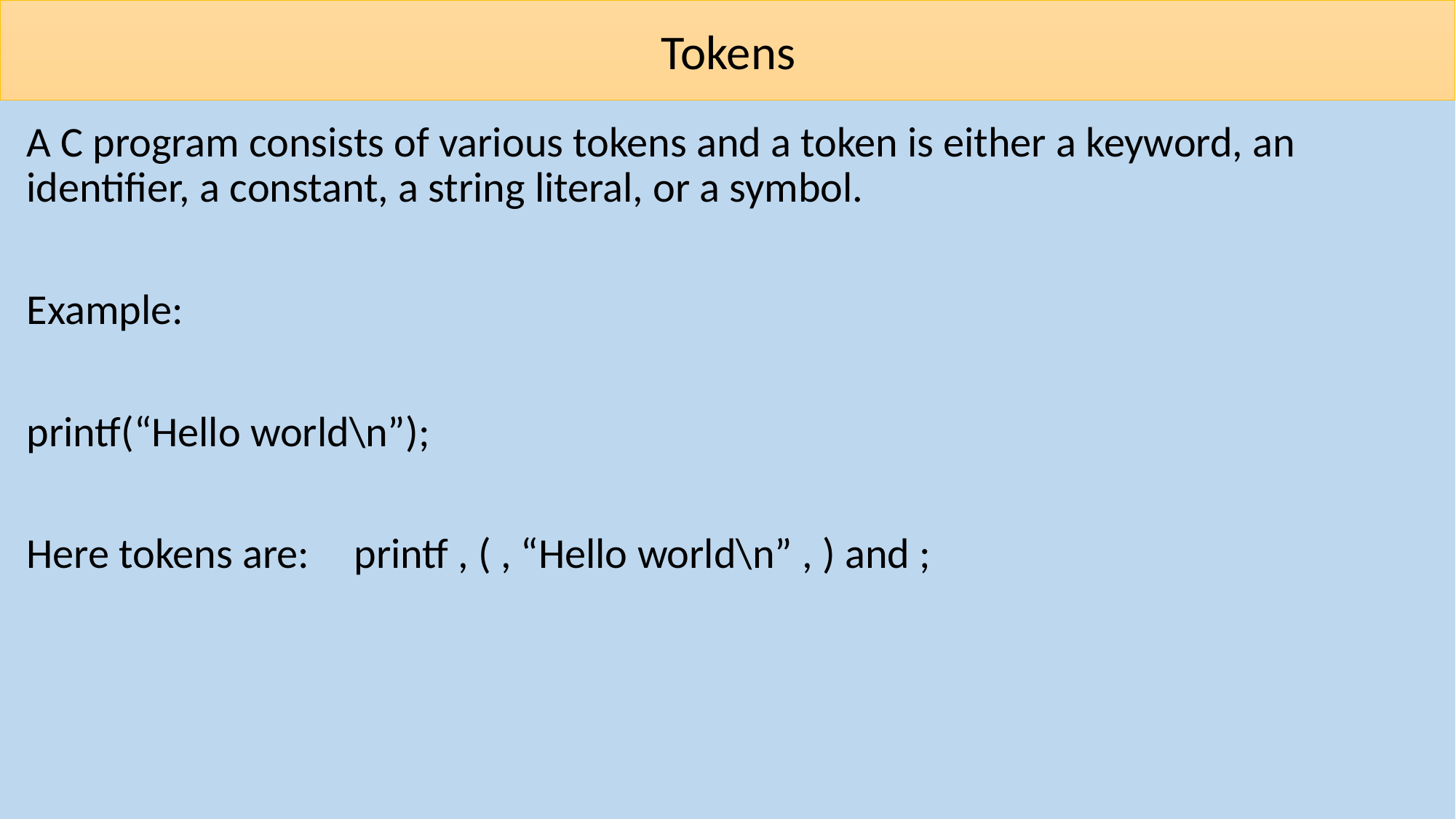

# Tokens
A C program consists of various tokens and a token is either a keyword, an identifier, a constant, a string literal, or a symbol.

Example:

printf(“Hello world\n”);

Here tokens are:	printf , ( , “Hello world\n” , ) and ;